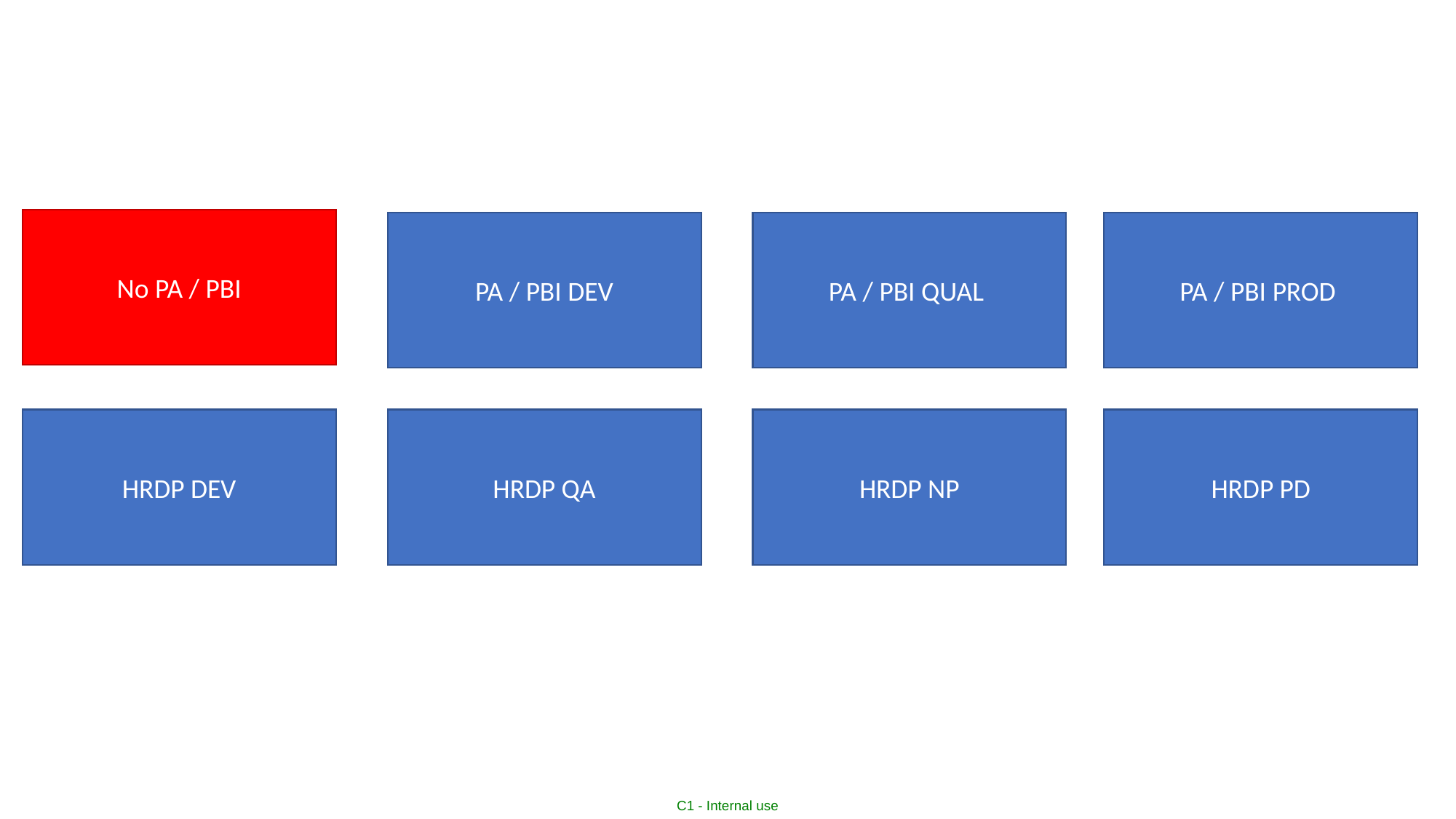

No PA / PBI
PA / PBI DEV
PA / PBI QUAL
PA / PBI PROD
HRDP DEV
HRDP QA
HRDP NP
HRDP PD